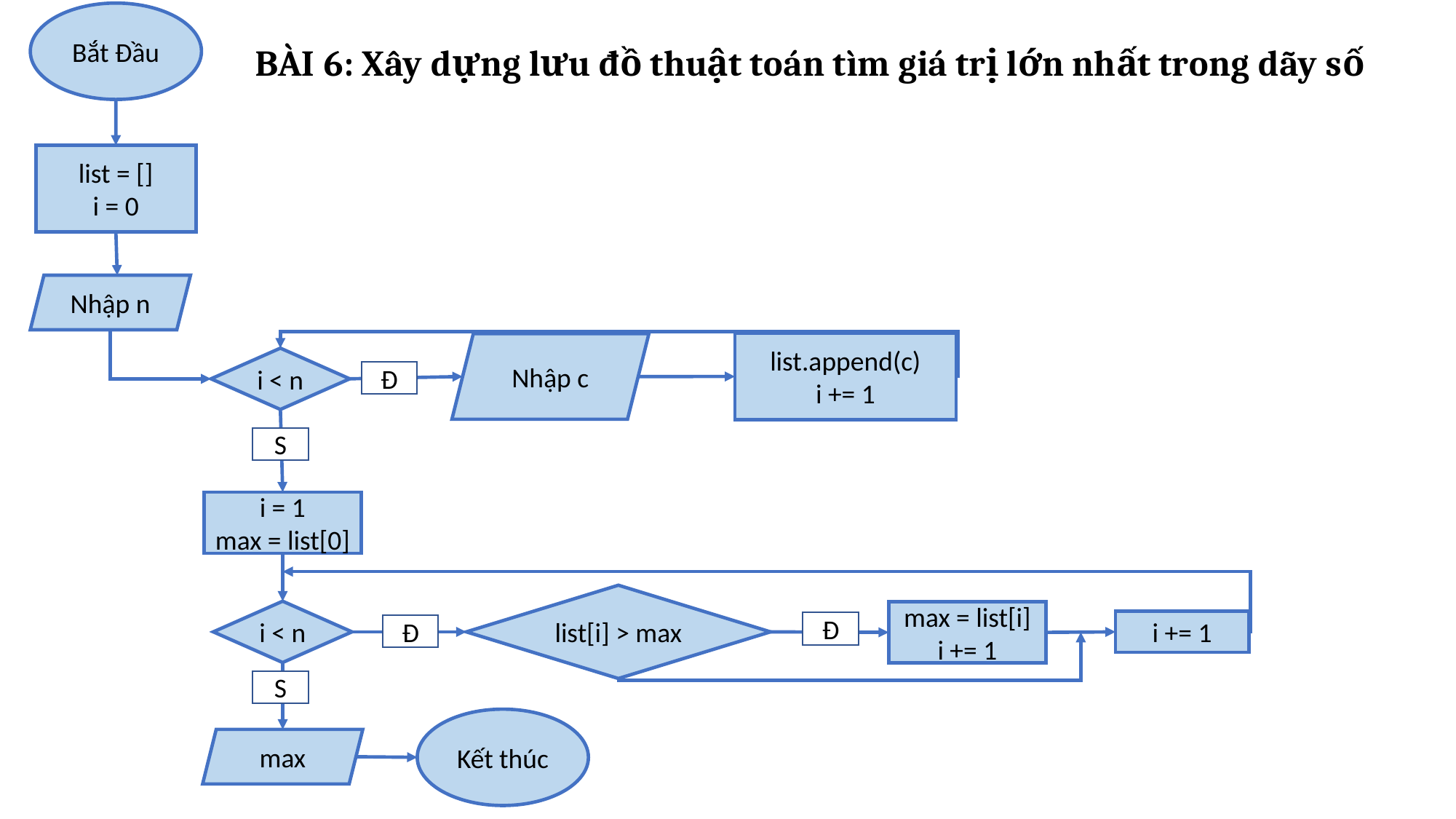

Bắt Đầu
BÀI 6: Xây dựng lưu đồ thuật toán tìm giá trị lớn nhất trong dãy số
list = []
i = 0
Nhập n
list.append(c)
i += 1
Nhập c
i < n
Đ
S
i = 1
max = list[0]
list[i] > max
i < n
max = list[i]
i += 1
i += 1
Đ
Đ
S
Kết thúc
max